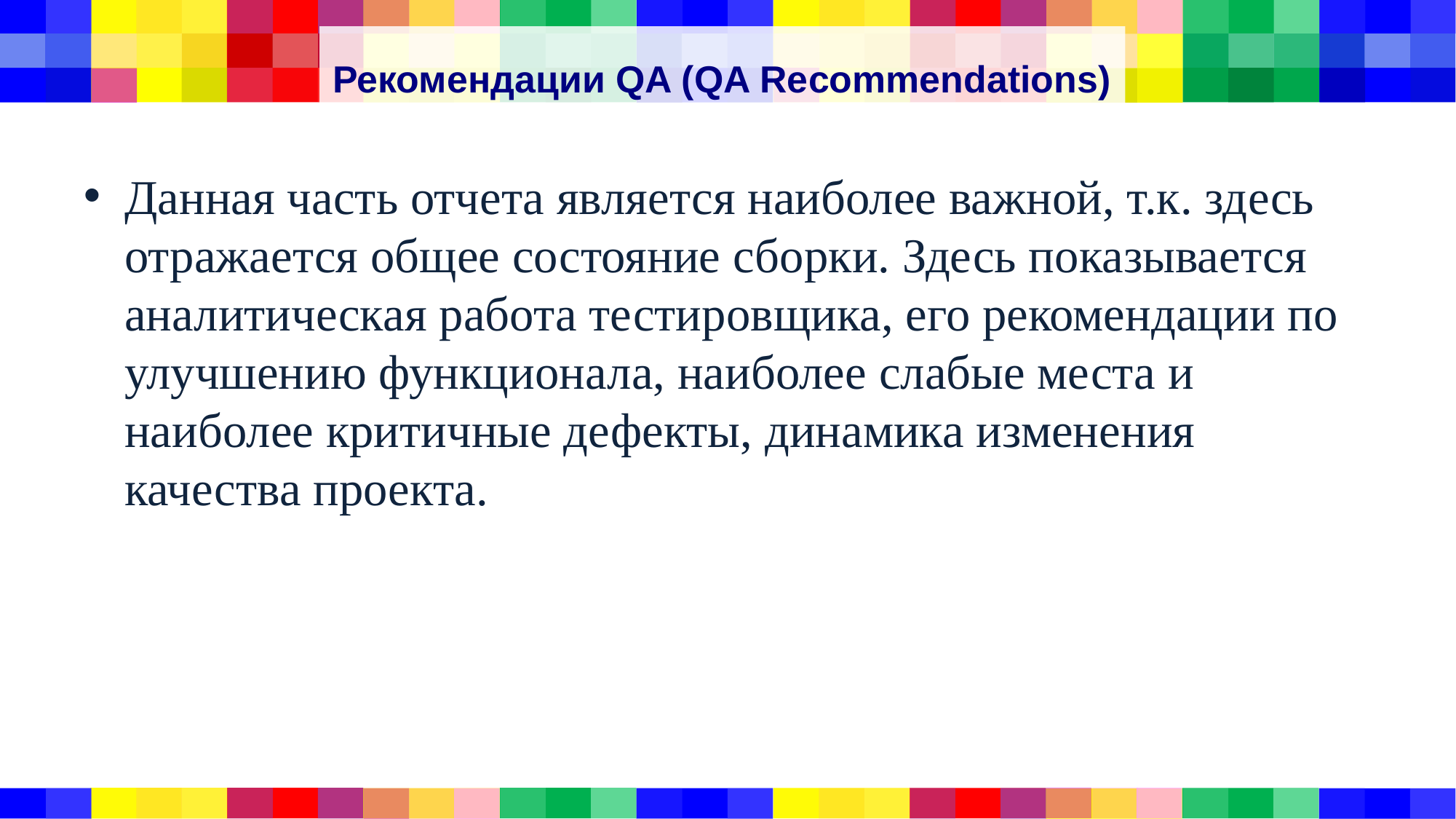

# Рекомендации QA (QA Recommendations)
Данная часть отчета является наиболее важной, т.к. здесь отражается общее состояние сборки. Здесь показывается аналитическая работа тестировщика, его рекомендации по улучшению функционала, наиболее слабые места и наиболее критичные дефекты, динамика изменения качества проекта.